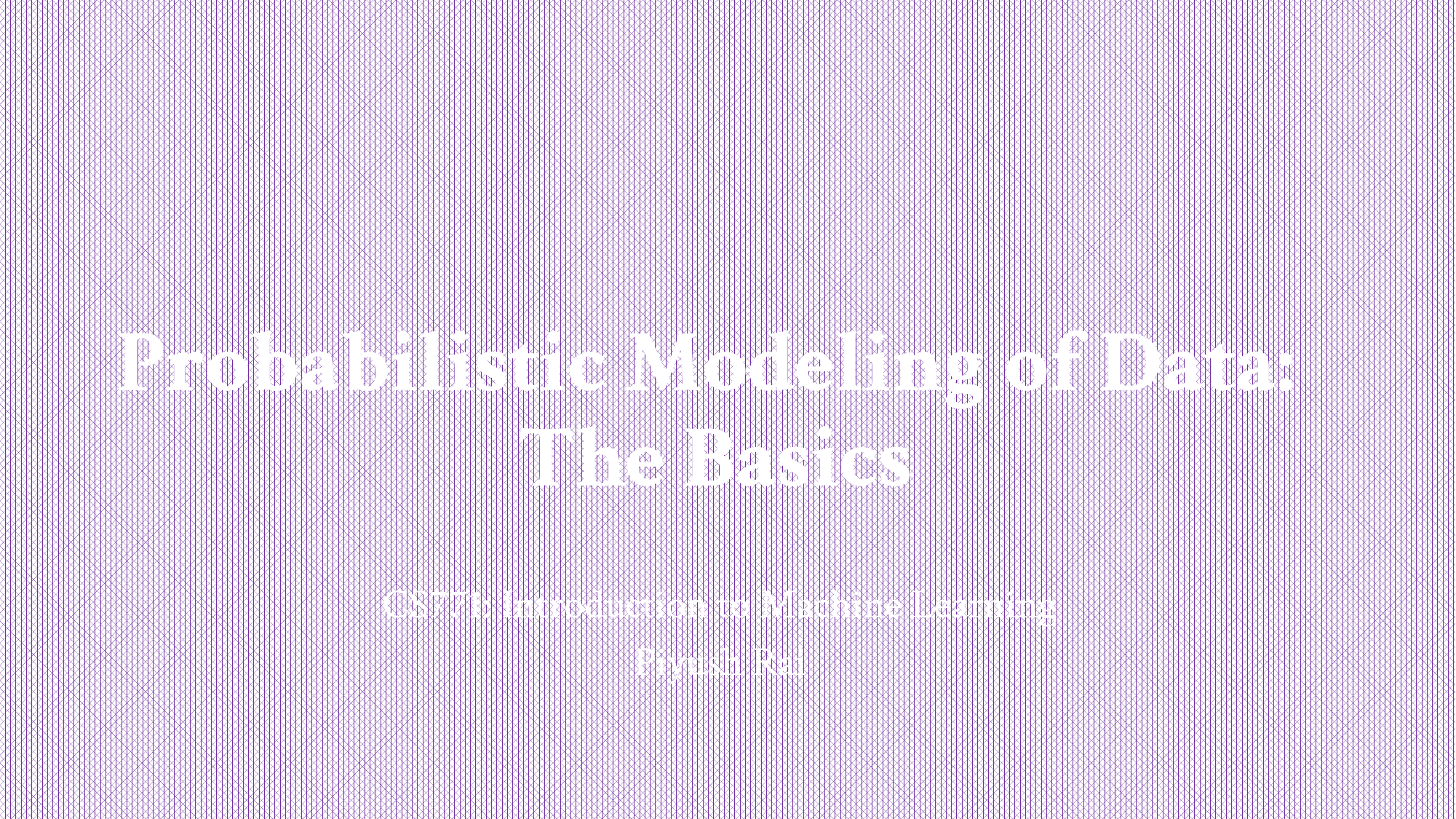

# Probabilistic Modeling of Data: The Basics
CS771: Introduction to Machine Learning
Piyush Rai